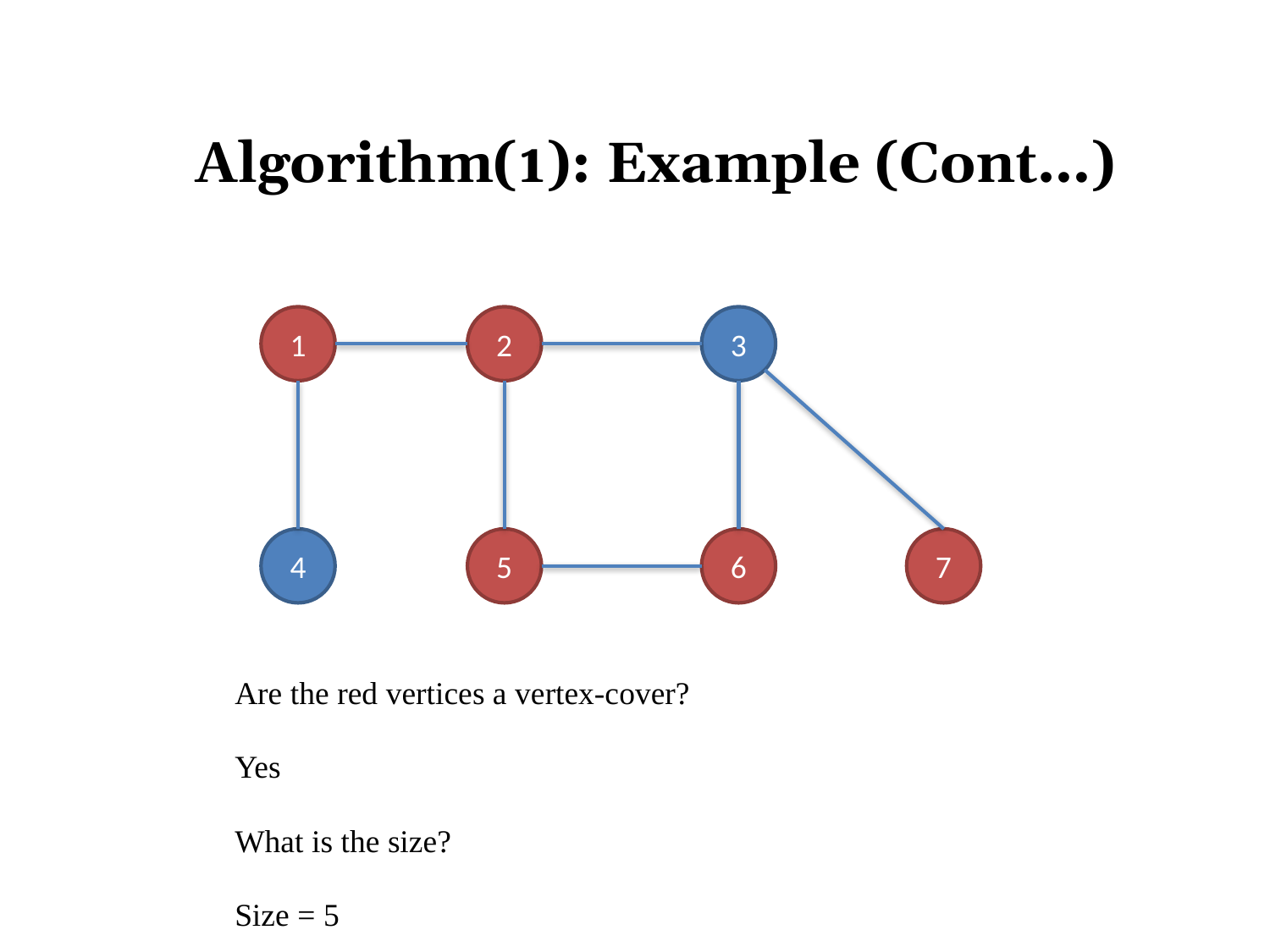

Algorithm(1): Example (Cont…)
1
2
3
4
5
6
7
Are the red vertices a vertex-cover?
Yes
What is the size?
Size = 5